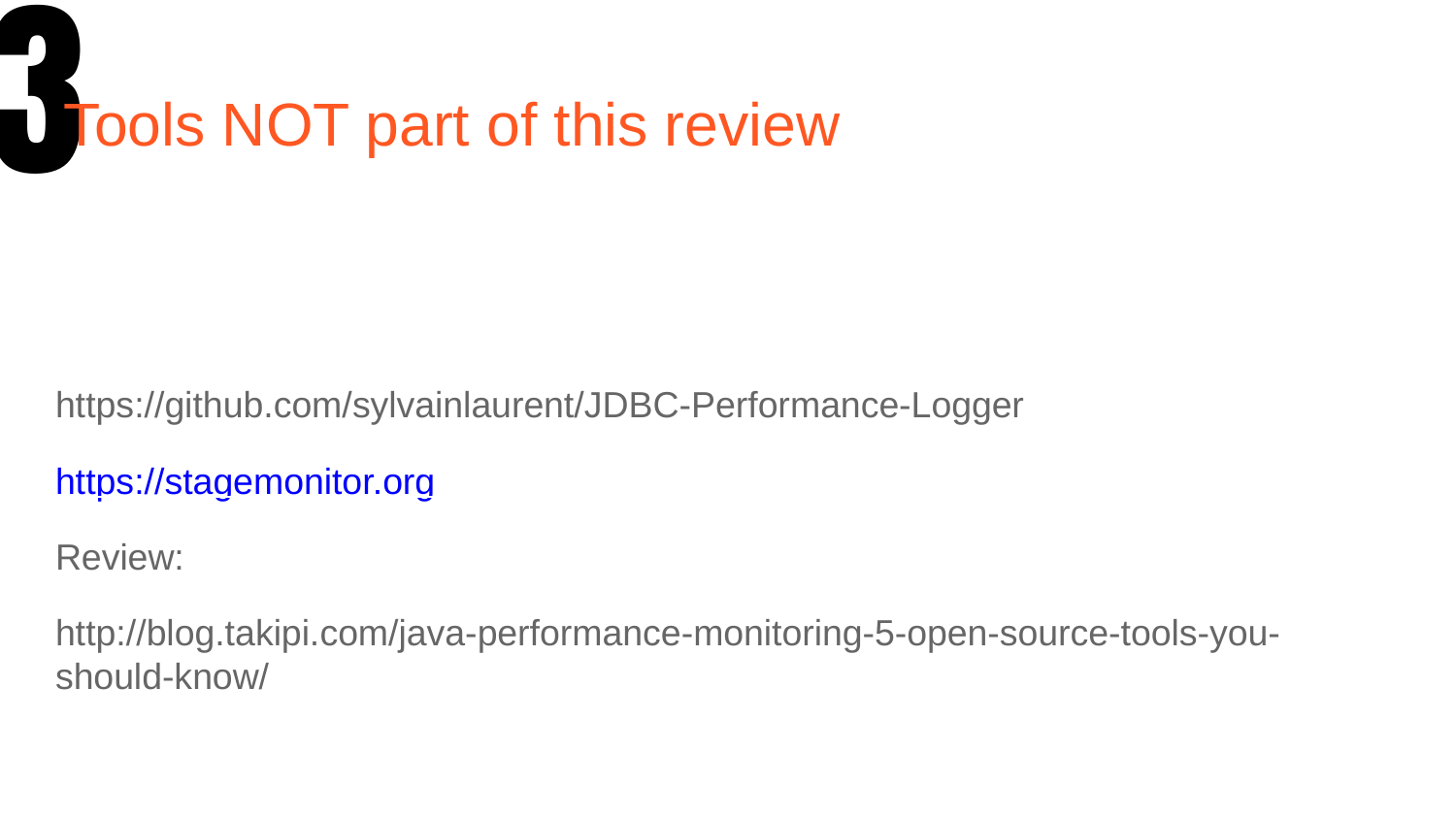

3
Tools NOT part of this review

https://github.com/sylvainlaurent/JDBC-Performance-Logger
https://stagemonitor.org
Review:
http://blog.takipi.com/java-performance-monitoring-5-open-source-tools-you-should-know/